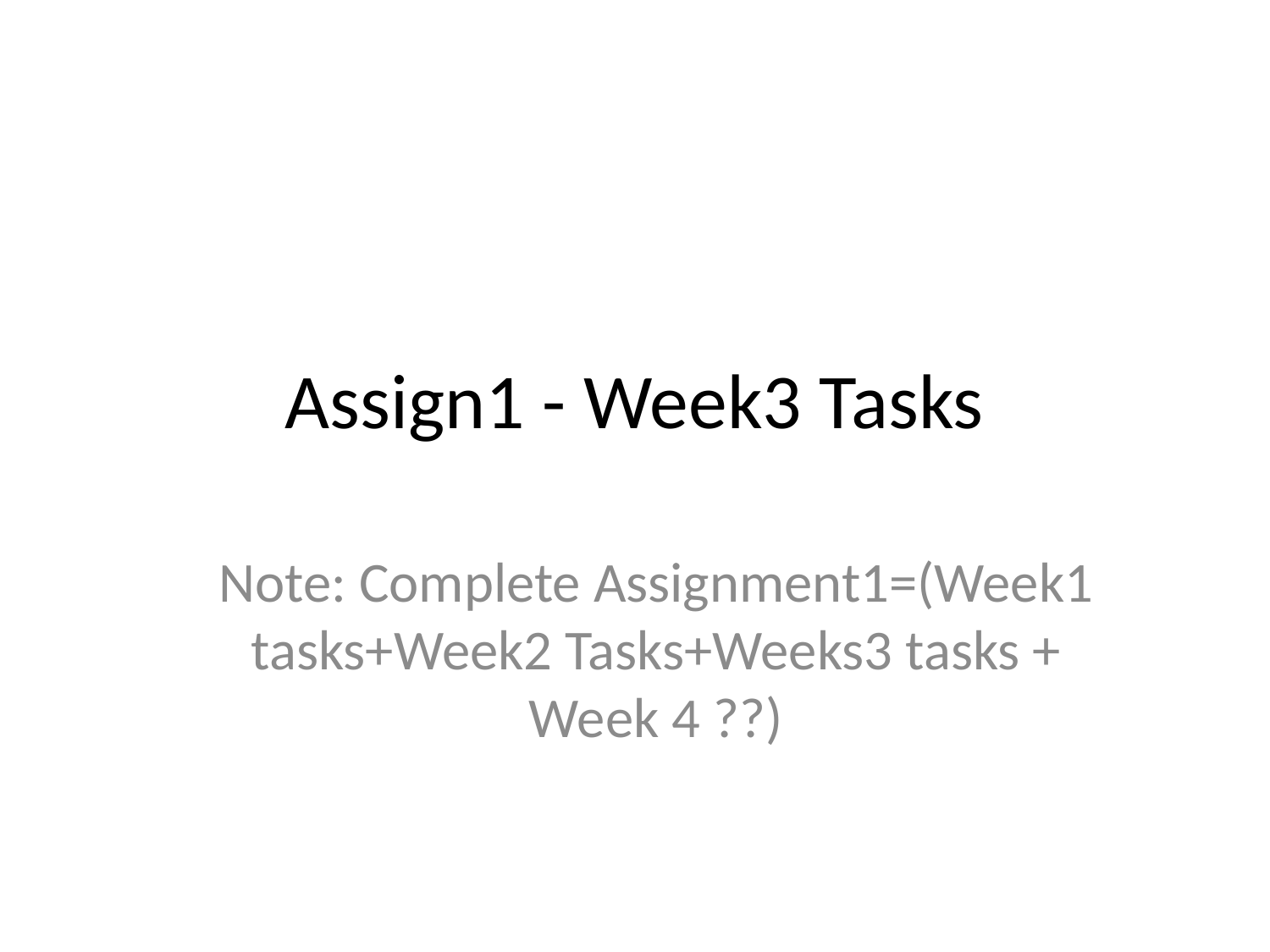

# Assign1 - Week3 Tasks
Note: Complete Assignment1=(Week1 tasks+Week2 Tasks+Weeks3 tasks + Week 4 ??)